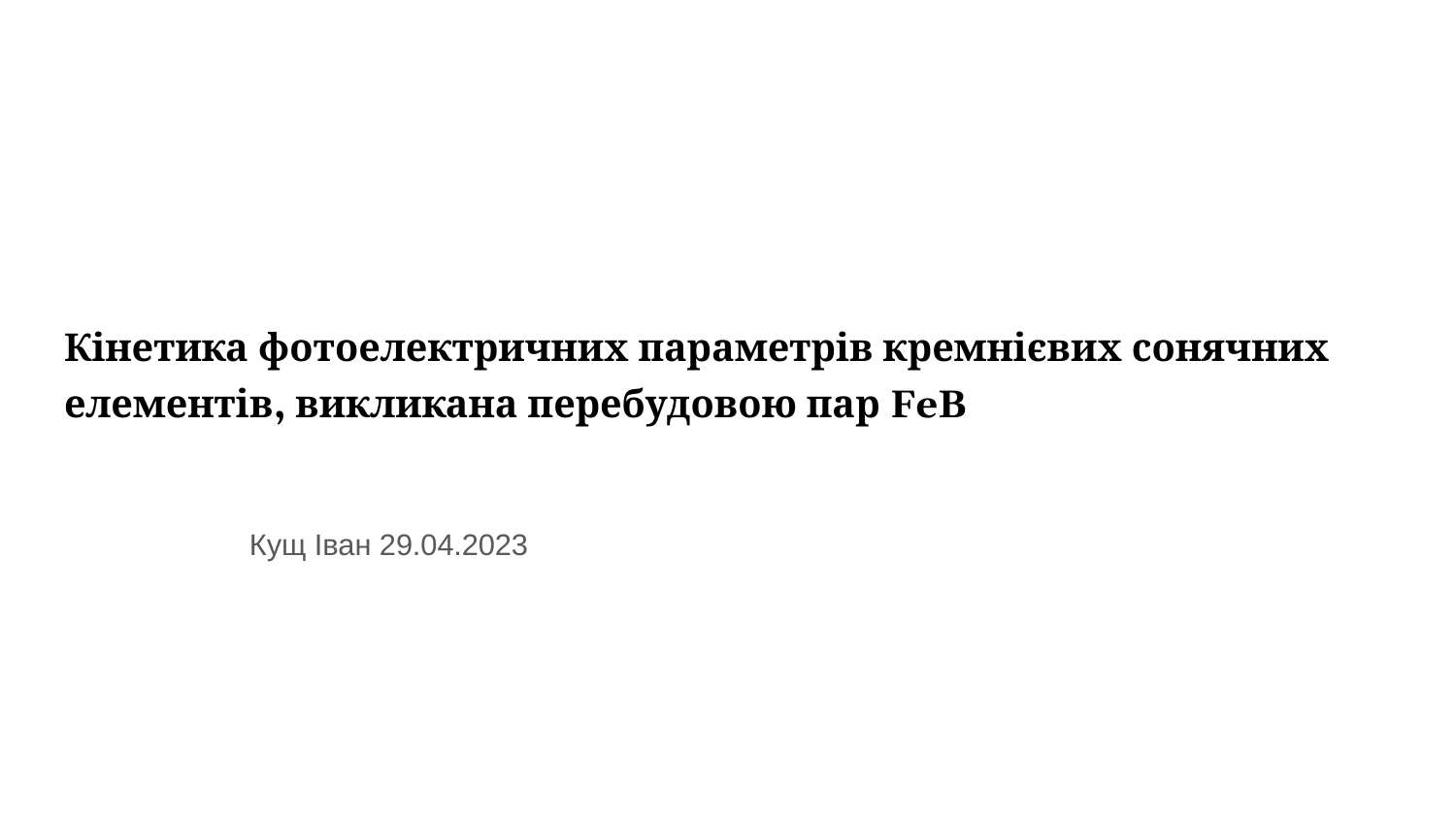

# Кінетика фотоелектричних параметрів кремнієвих сонячних елементів, викликана перебудовою пар FeB
Кущ Іван 29.04.2023